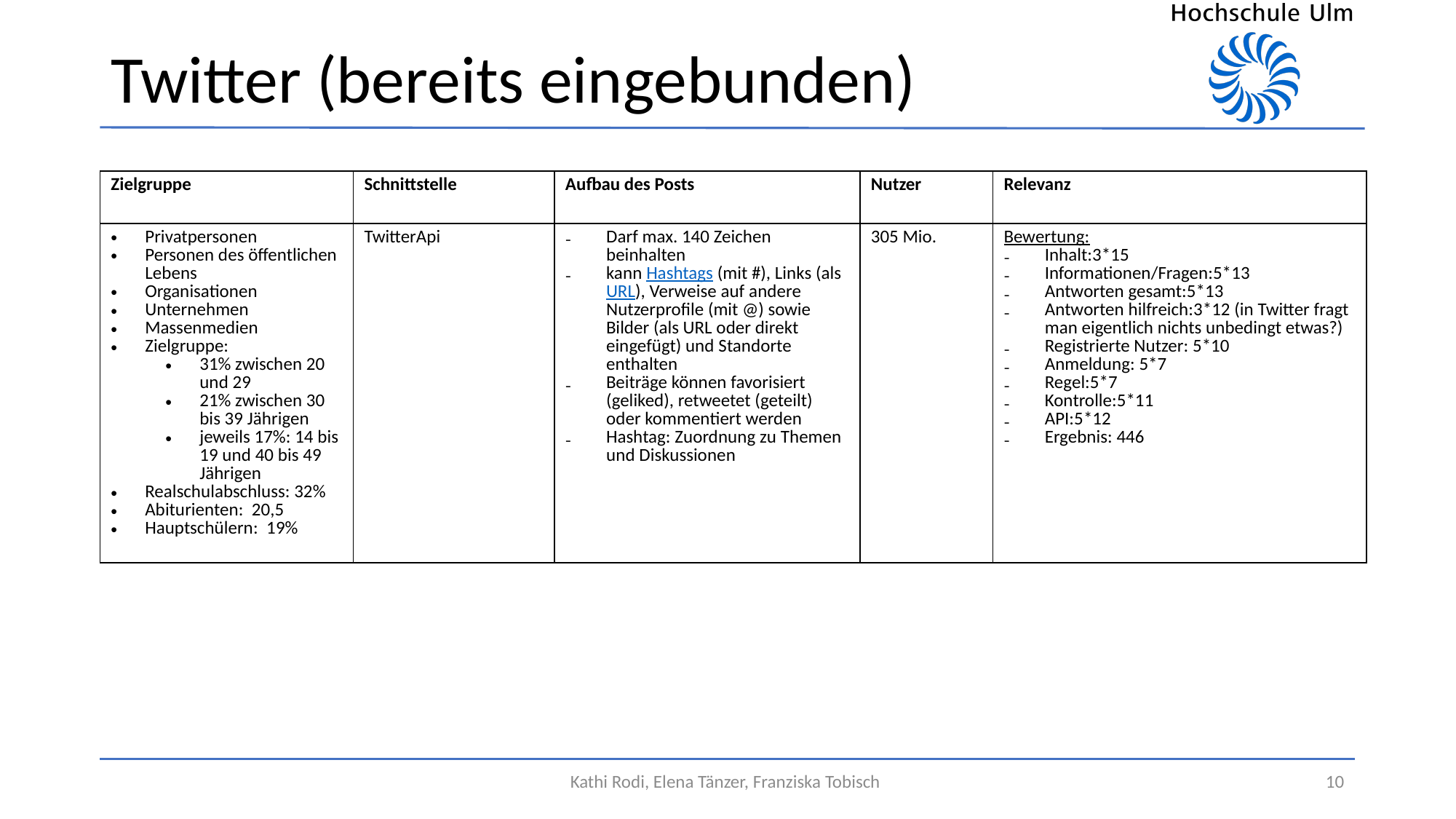

# Twitter (bereits eingebunden)
| Zielgruppe | Schnittstelle | Aufbau des Posts | Nutzer | Relevanz |
| --- | --- | --- | --- | --- |
| Privatpersonen Personen des öffentlichen Lebens Organisationen Unternehmen Massenmedien Zielgruppe: 31% zwischen 20 und 29 21% zwischen 30 bis 39 Jährigen jeweils 17%: 14 bis 19 und 40 bis 49 Jährigen Realschulabschluss: 32% Abiturienten: 20,5 Hauptschülern: 19% | TwitterApi | Darf max. 140 Zeichen beinhalten kann Hashtags (mit #), Links (als URL), Verweise auf andere Nutzerprofile (mit @) sowie Bilder (als URL oder direkt eingefügt) und Standorte enthalten Beiträge können favorisiert (geliked), retweetet (geteilt) oder kommentiert werden Hashtag: Zuordnung zu Themen und Diskussionen | 305 Mio. | Bewertung: Inhalt:3\*15 Informationen/Fragen:5\*13 Antworten gesamt:5\*13 Antworten hilfreich:3\*12 (in Twitter fragt man eigentlich nichts unbedingt etwas?) Registrierte Nutzer: 5\*10 Anmeldung: 5\*7 Regel:5\*7 Kontrolle:5\*11 API:5\*12 Ergebnis: 446 |
Kathi Rodi, Elena Tänzer, Franziska Tobisch
10